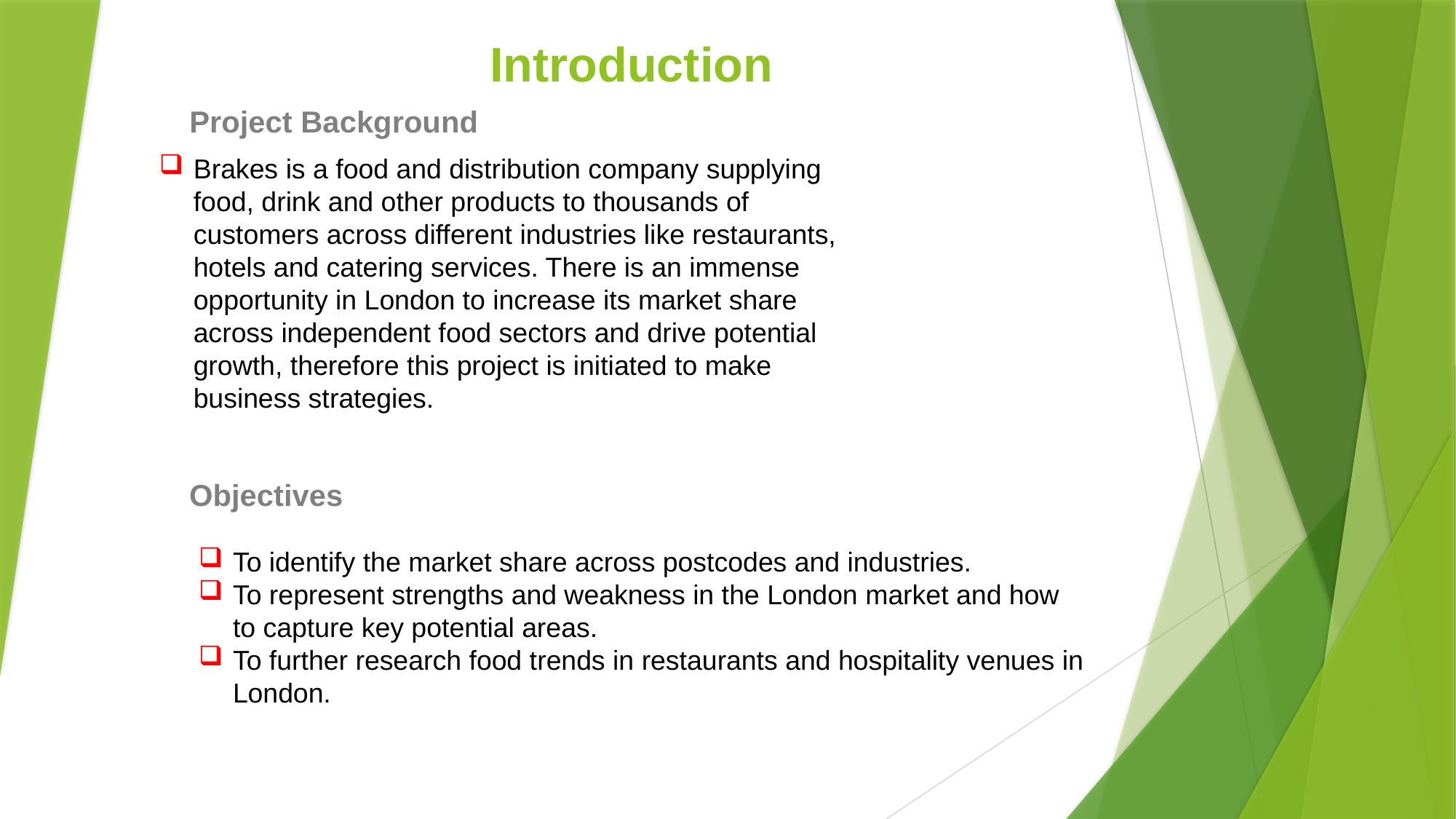

# Introduction
Project Background

Brakes is a food and distribution company supplying food, drink and other products to thousands of customers across different industries like restaurants, hotels and catering services. There is an immense opportunity in London to increase its market share across independent food sectors and drive potential growth, therefore this project is initiated to make business strategies.
Objectives
To identify the market share across postcodes and industries.
To represent strengths and weakness in the London market and how to capture key potential areas.
To further research food trends in restaurants and hospitality venues in London.